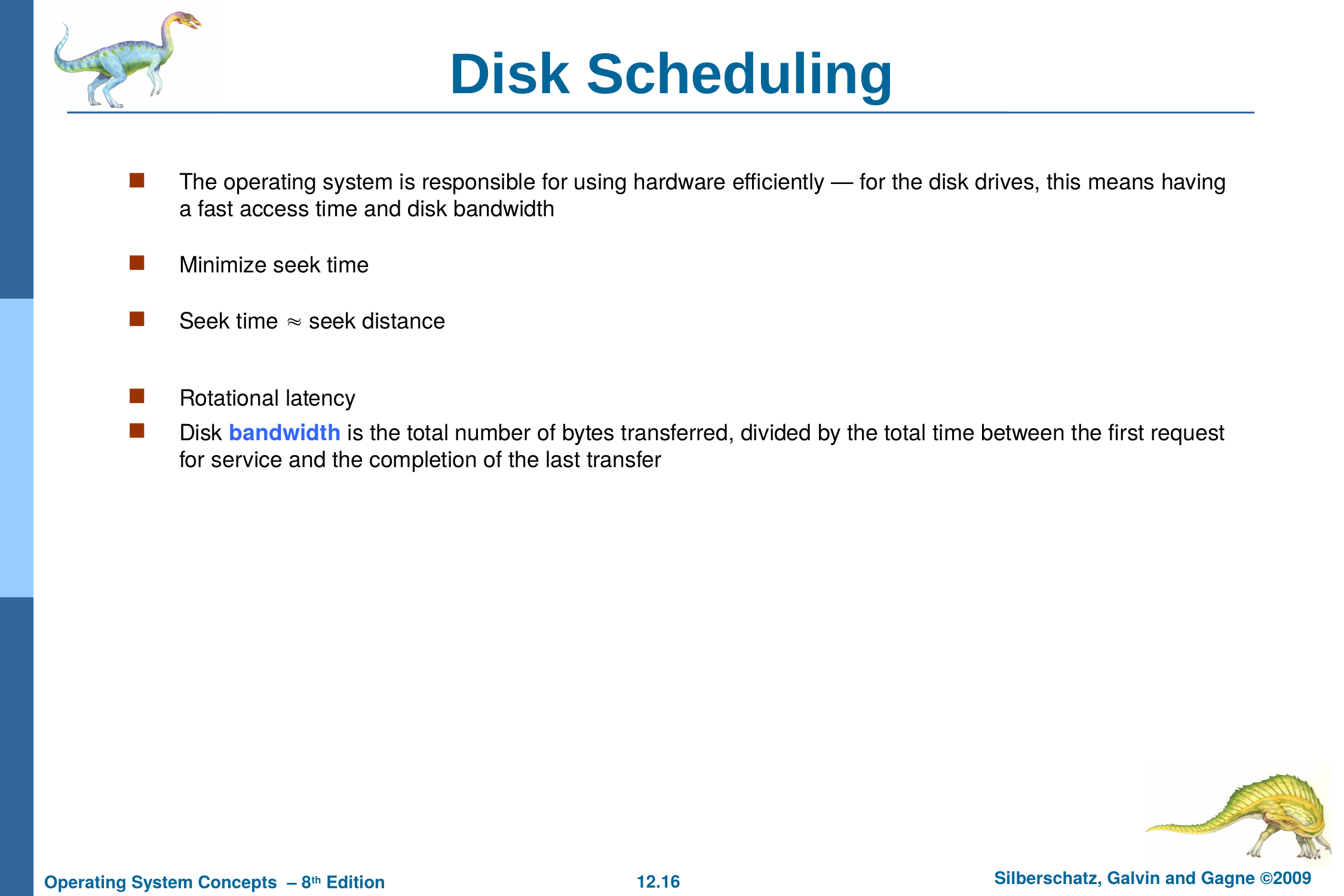

# Disk Scheduling
The operating system is responsible for using hardware efficiently — for the disk drives, this means having a fast access time and disk bandwidth

Minimize seek time

Seek time ≈ seek distance

Rotational latency
Disk bandwidth is the total number of bytes transferred, divided by the total time between the first request for service and the completion of the last transfer